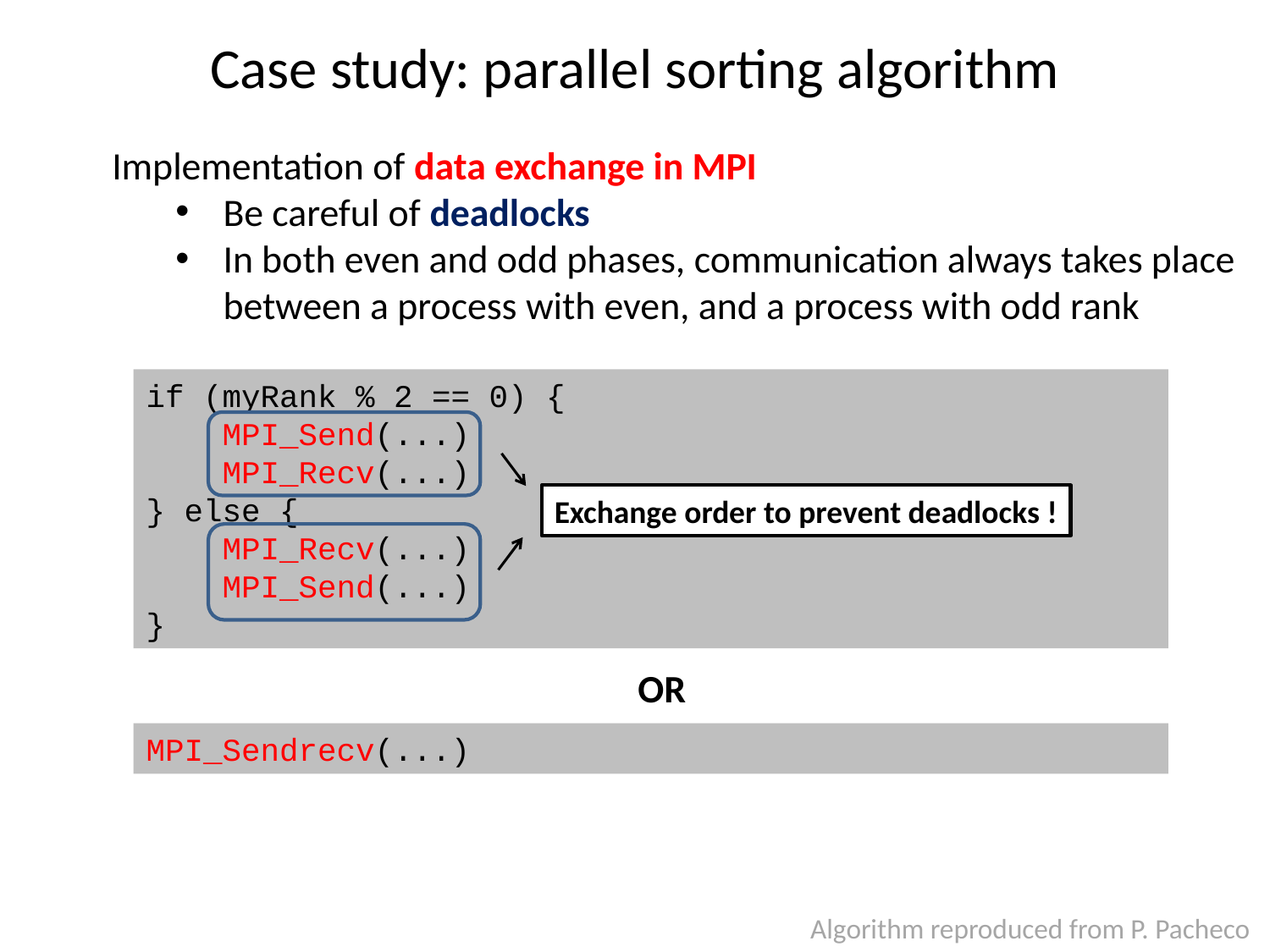

# Case study: parallel sorting algorithm
Implementation of data exchange in MPI
Be careful of deadlocks
In both even and odd phases, communication always takes place between a process with even, and a process with odd rank
if (myRank % 2 == 0) {
    MPI_Send(...)
    MPI_Recv(...)
} else {
    MPI_Recv(...)
    MPI_Send(...)
}

Exchange order to prevent deadlocks !

OR
MPI_Sendrecv(...)
Algorithm reproduced from P. Pacheco